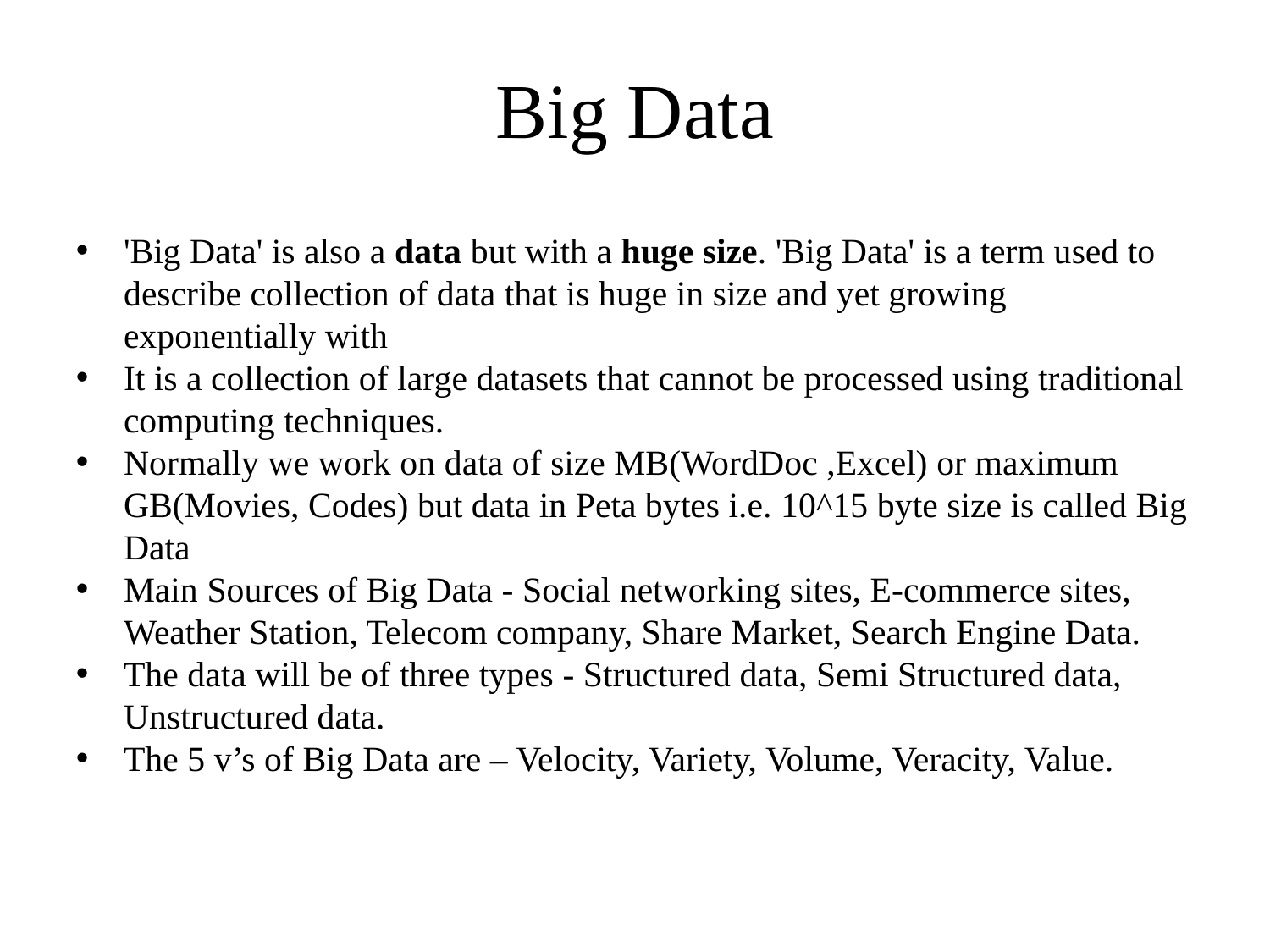

Big Data
'Big Data' is also a data but with a huge size. 'Big Data' is a term used to describe collection of data that is huge in size and yet growing exponentially with
It is a collection of large datasets that cannot be processed using traditional computing techniques.
Normally we work on data of size MB(WordDoc ,Excel) or maximum GB(Movies, Codes) but data in Peta bytes i.e. 10^15 byte size is called Big Data
Main Sources of Big Data - Social networking sites, E-commerce sites, Weather Station, Telecom company, Share Market, Search Engine Data.
The data will be of three types - Structured data, Semi Structured data, Unstructured data.
The 5 v’s of Big Data are – Velocity, Variety, Volume, Veracity, Value.